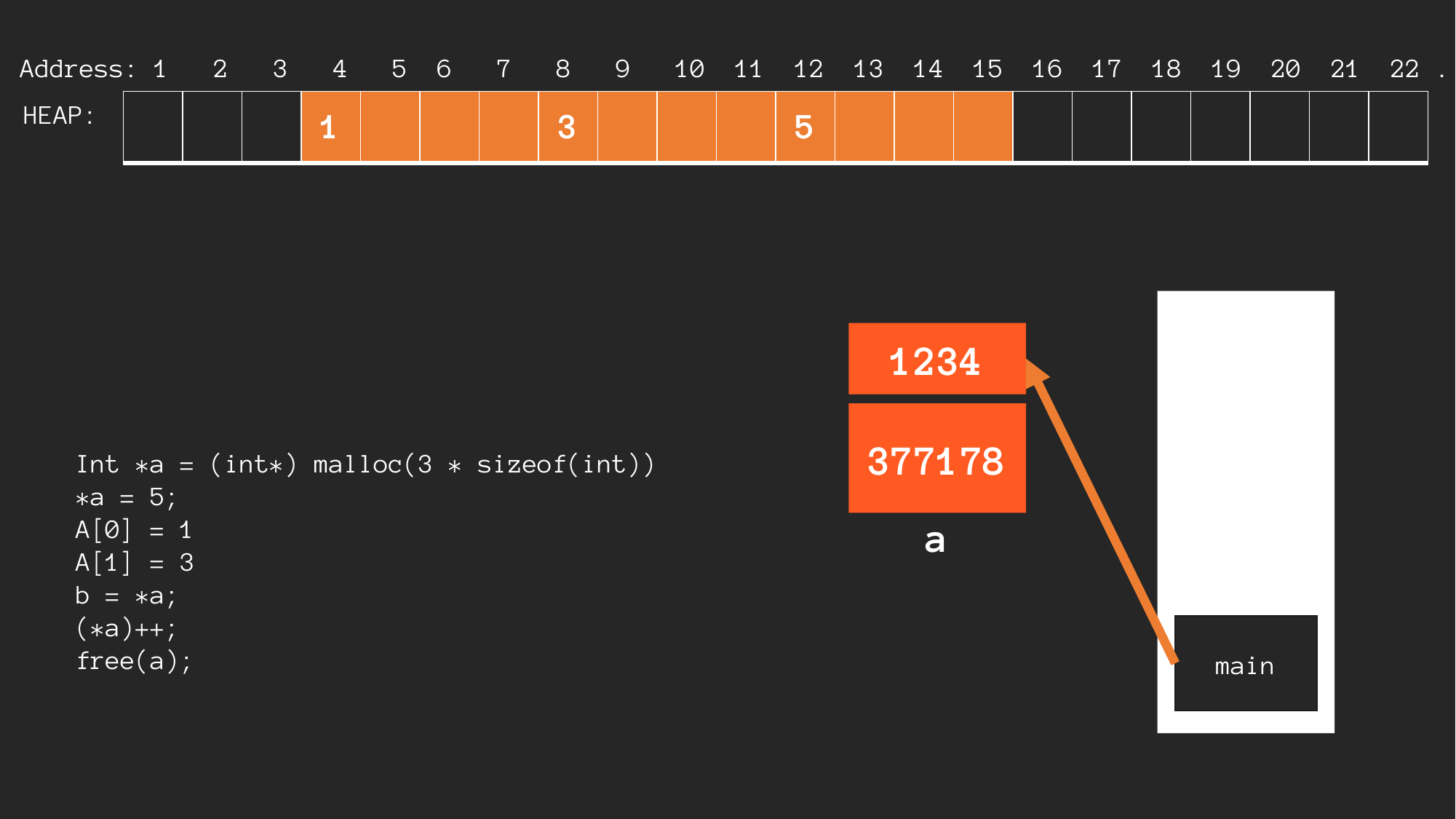

Address: 1   2   3   4   5  6   7   8   9   10  11  12  13  14  15  16  17  18  19  20  21  22 ..
HEAP:
|  |  |  | 1 |  |  |  | 3 |  |  |  | 5 |  |  |  |  |  |  |  |  |  |  |
| --- | --- | --- | --- | --- | --- | --- | --- | --- | --- | --- | --- | --- | --- | --- | --- | --- | --- | --- | --- | --- | --- |

377178
1234
a
Int *a = (int*) malloc(3 * sizeof(int))
*a = 5;
A[0] = 1
A[1] = 3
b = *a;
(*a)++;
free(a);
main